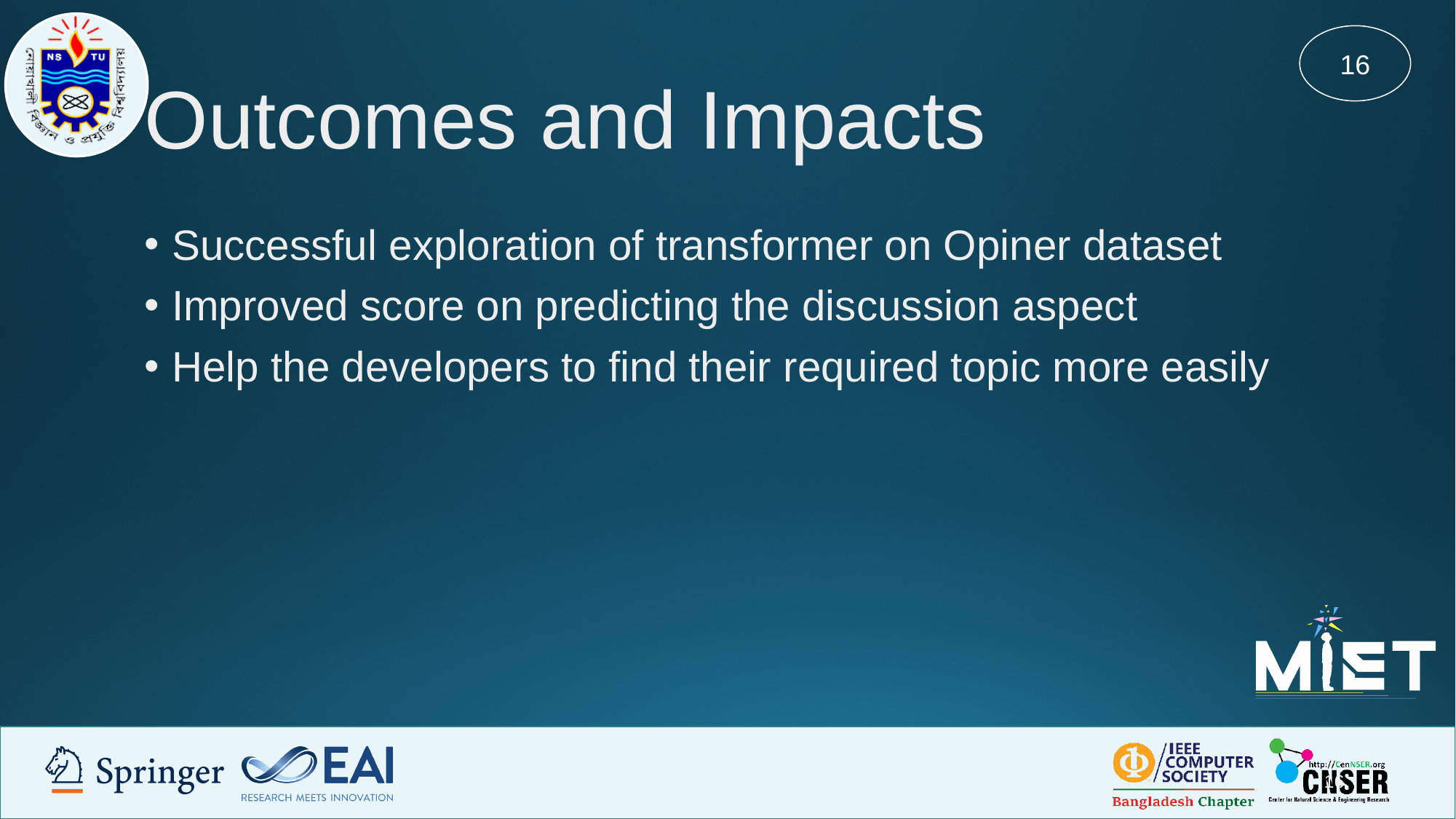

16
# Outcomes and Impacts
Successful exploration of transformer on Opiner dataset
Improved score on predicting the discussion aspect
Help the developers to find their required topic more easily

16